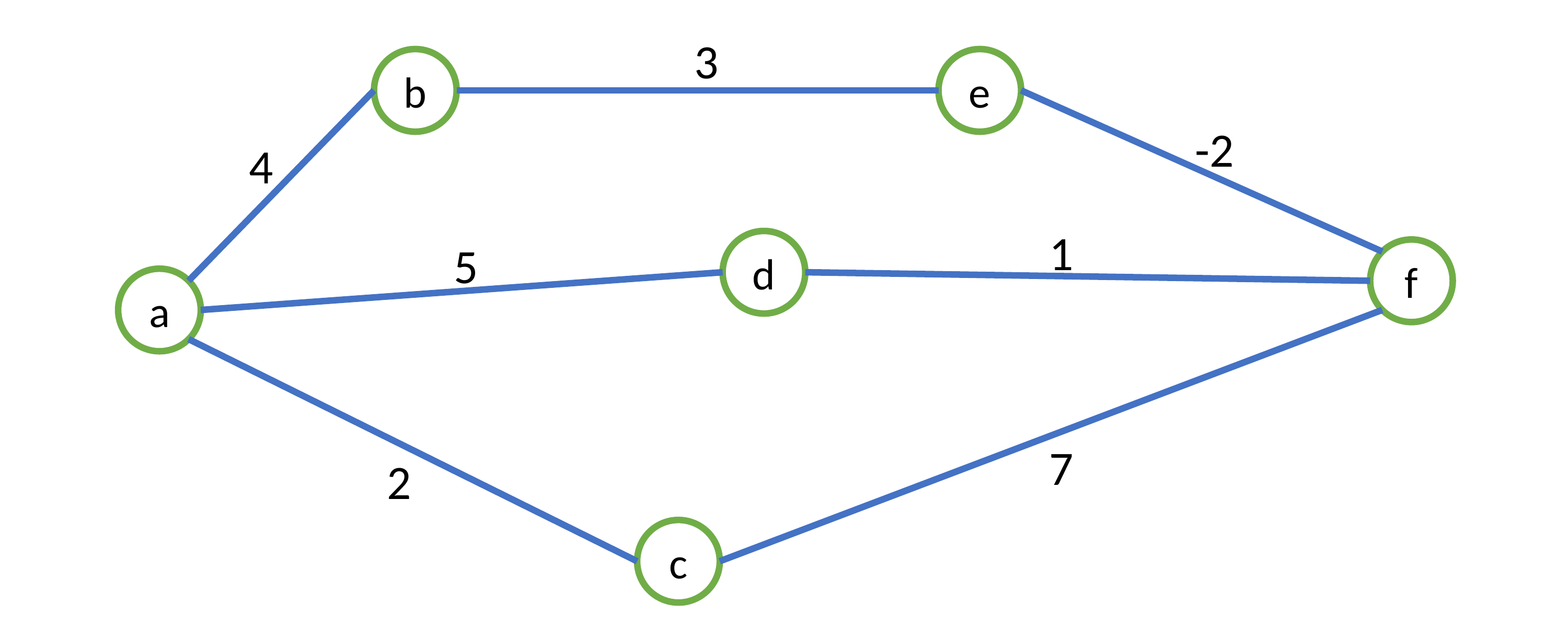

3
b
e
-2
4
1
d
5
f
a
7
2
c